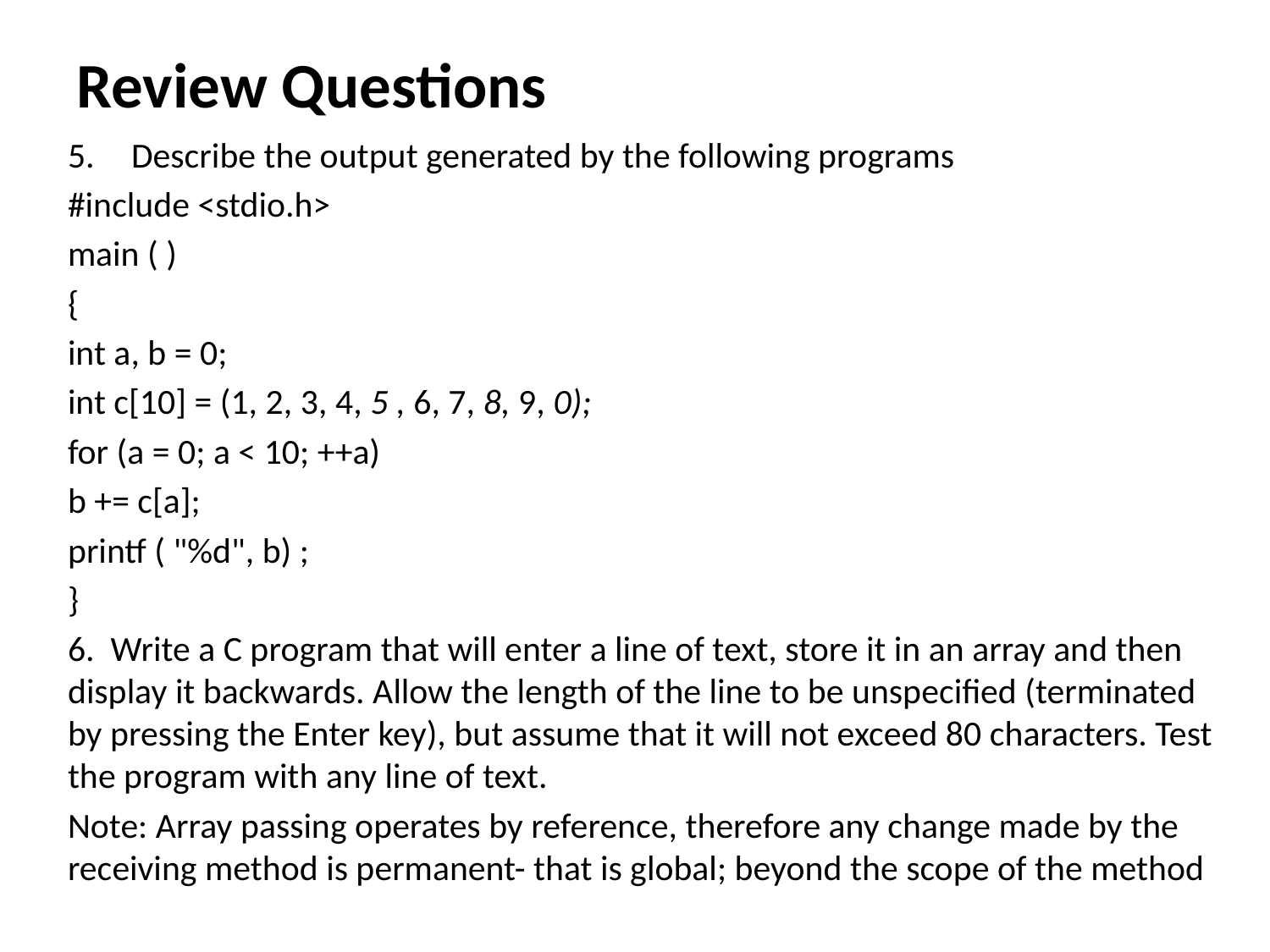

# Review Questions
Describe the output generated by the following programs
#include <stdio.h>
main ( )
{
int a, b = 0;
int c[10] = (1, 2, 3, 4, 5 , 6, 7, 8, 9, 0);
for (a = 0; a < 10; ++a)
b += c[a];
printf ( "%d", b) ;
}
6.  Write a C program that will enter a line of text, store it in an array and then display it backwards. Allow the length of the line to be unspecified (terminated by pressing the Enter key), but assume that it will not exceed 80 characters. Test the program with any line of text.
Note: Array passing operates by reference, therefore any change made by the receiving method is permanent- that is global; beyond the scope of the method